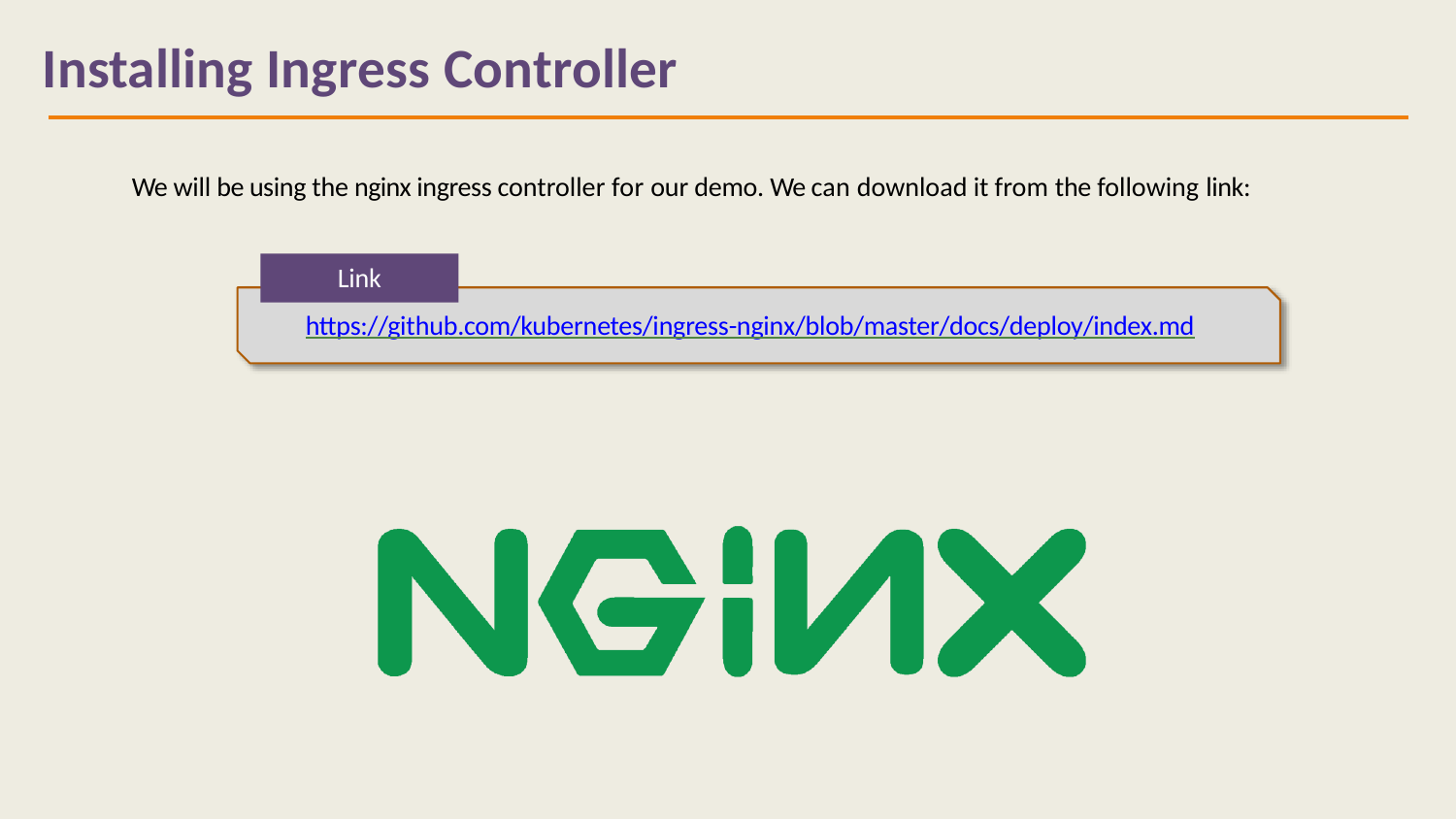

# Installing Ingress Controller
We will be using the nginx ingress controller for our demo. We can download it from the following link:
Link
https://github.com/kubernetes/ingress-nginx/blob/master/docs/deploy/index.md